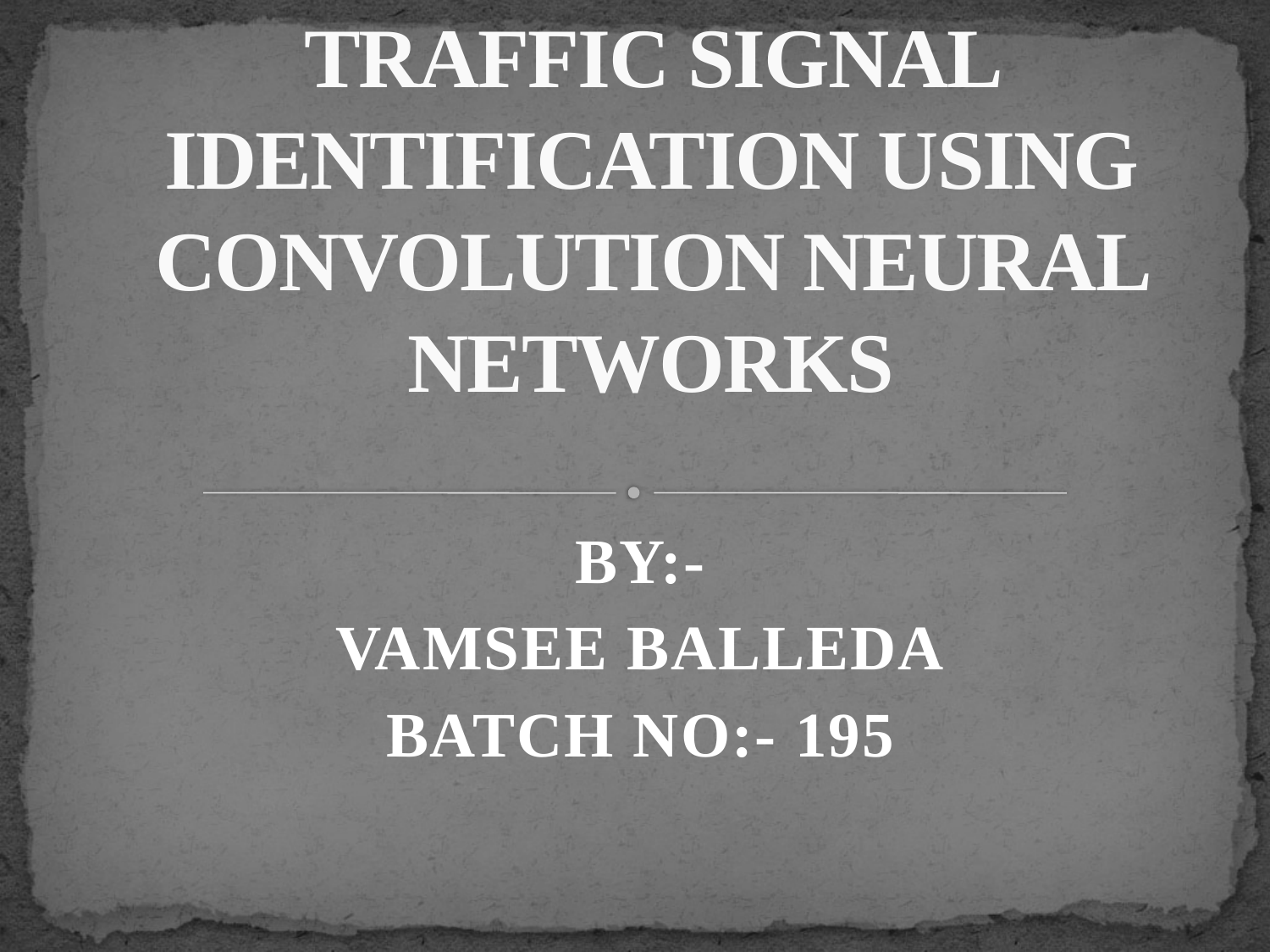

# TRAFFIC SIGNAL IDENTIFICATION USING CONVOLUTION NEURAL NETWORKS
BY:-
VAMSEE BALLEDA
BATCH NO:- 195